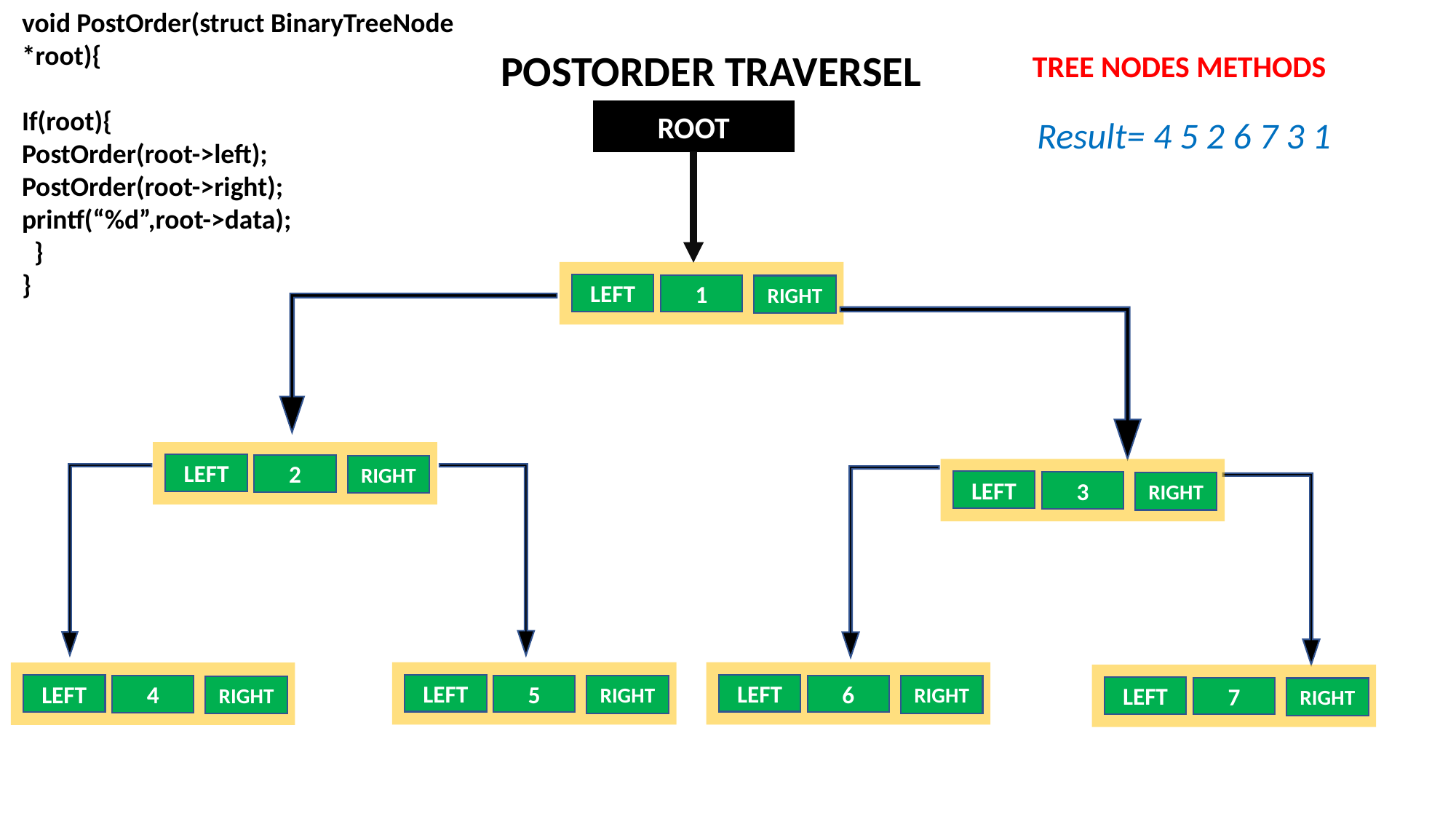

void PostOrder(struct BinaryTreeNode *root){

If(root){
PostOrder(root->left);
PostOrder(root->right);
printf(“%d”,root->data);
  }
}
POSTORDER TRAVERSEL
TREE NODES METHODS
ROOT
Result= 4 5 2 6 7 3 1

LEFT
1
RIGHT

LEFT
2
RIGHT

LEFT
3
RIGHT

LEFT
5
RIGHT

LEFT
6
RIGHT

LEFT
4
RIGHT

LEFT
7
RIGHT